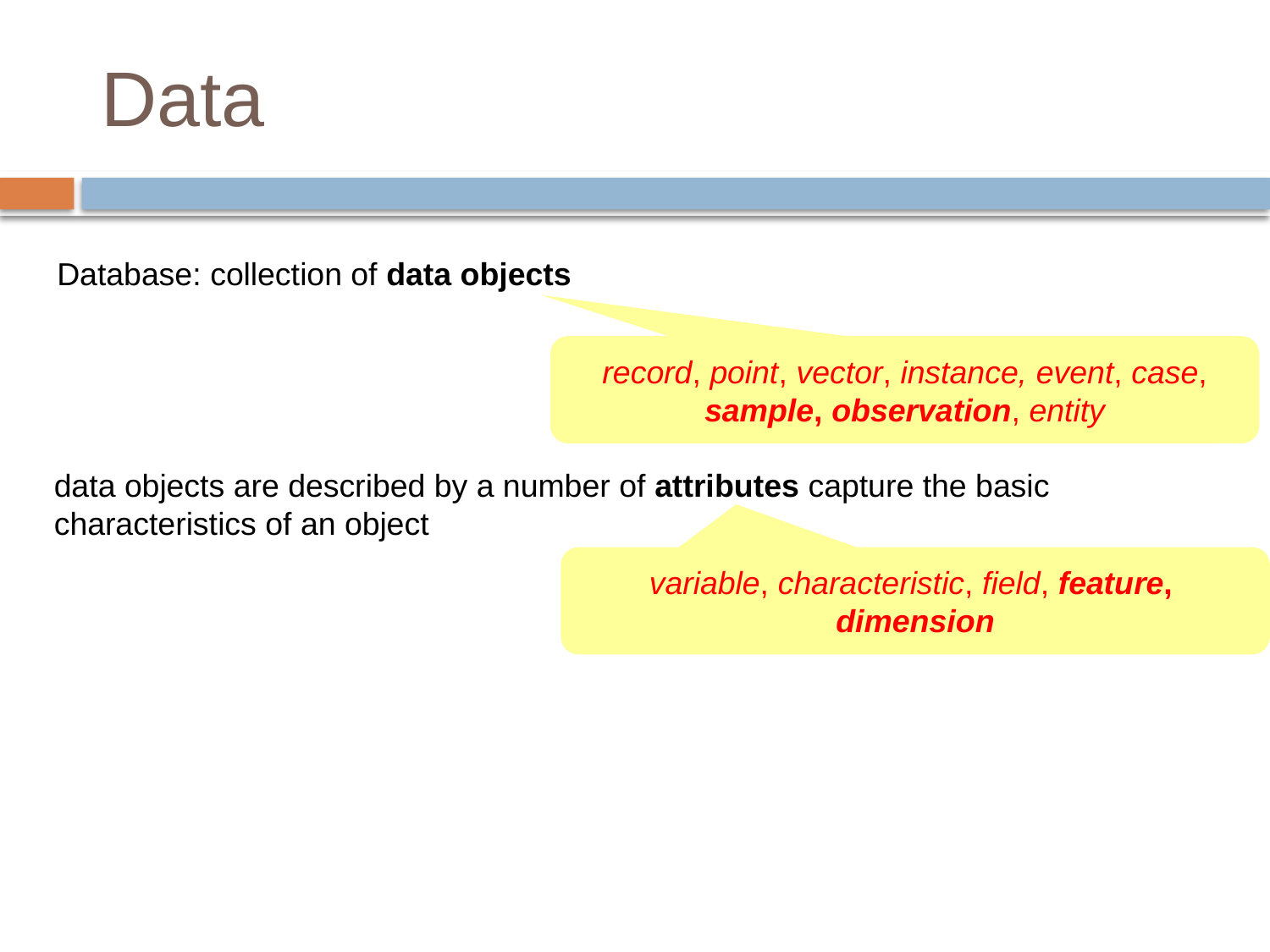

# Data
Database: collection of data objects
record, point, vector, instance, event, case, sample, observation, entity
data objects are described by a number of attributes capture the basic characteristics of an object
variable, characteristic, field, feature,  dimension